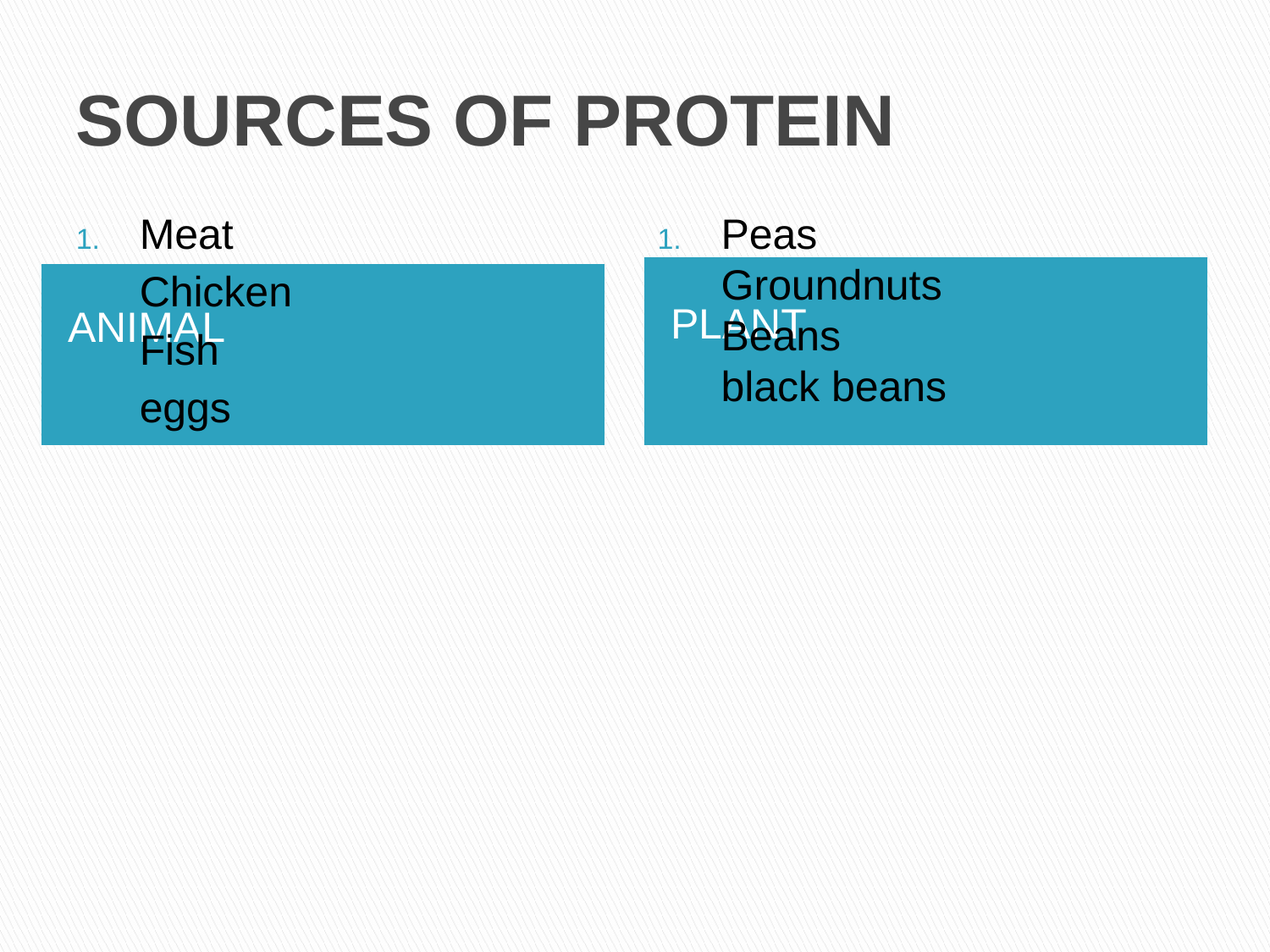

# SOURCES OF PROTEIN
Meat
Chicken
Fish
eggs

Peas
Groundnuts
Beans
black beans
PLANT

ANIMAL